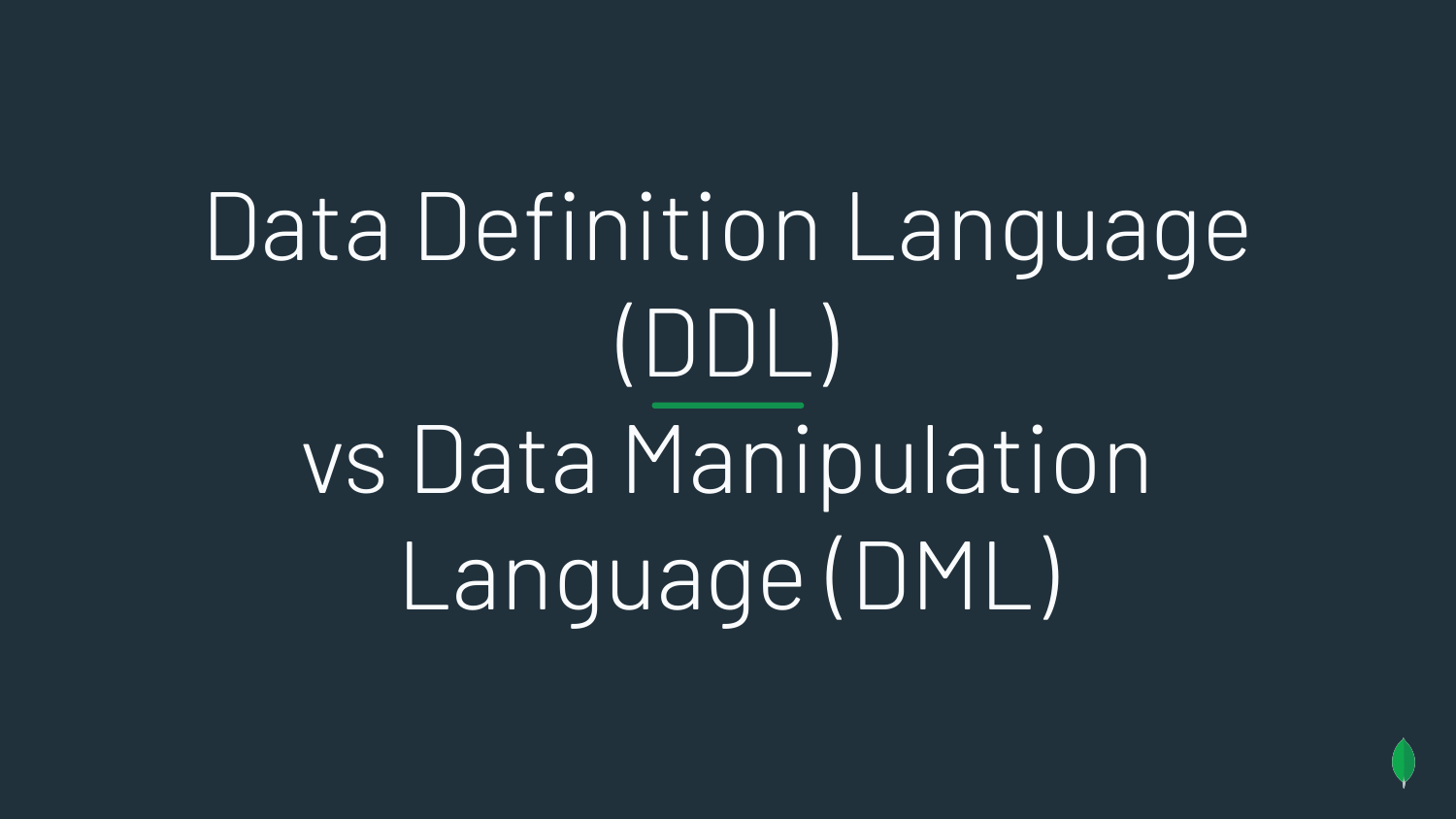

Data Definition Language (DDL)
vs Data Manipulation Language (DML)